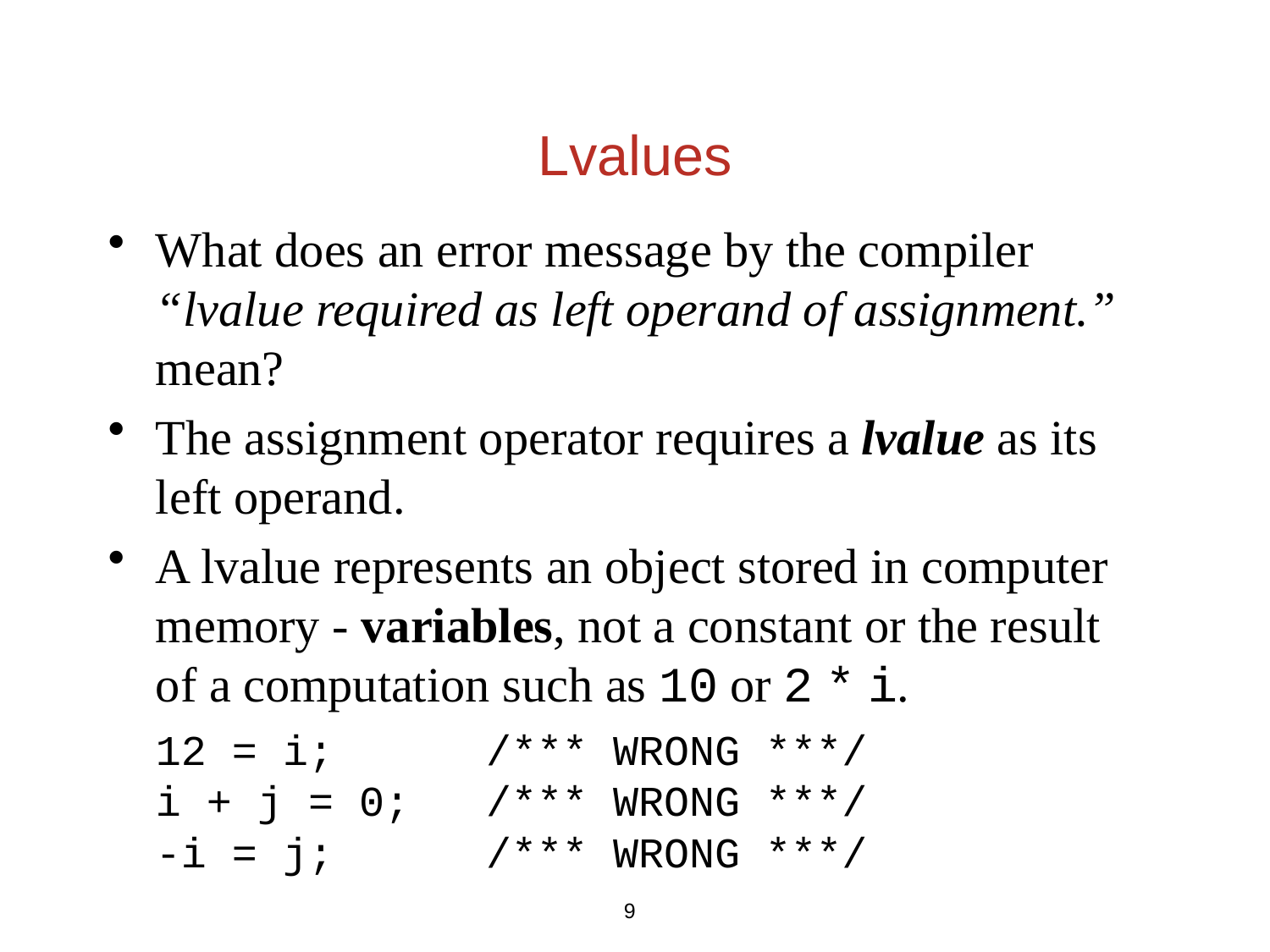

Lvalues
What does an error message by the compiler “lvalue required as left operand of assignment.” mean?
The assignment operator requires a lvalue as its left operand.
A lvalue represents an object stored in computer memory - variables, not a constant or the result of a computation such as 10 or 2 * i.
	12 = i;      /*** WRONG ***/
	i + j = 0;   /*** WRONG ***/
	-i = j;      /*** WRONG ***/
9